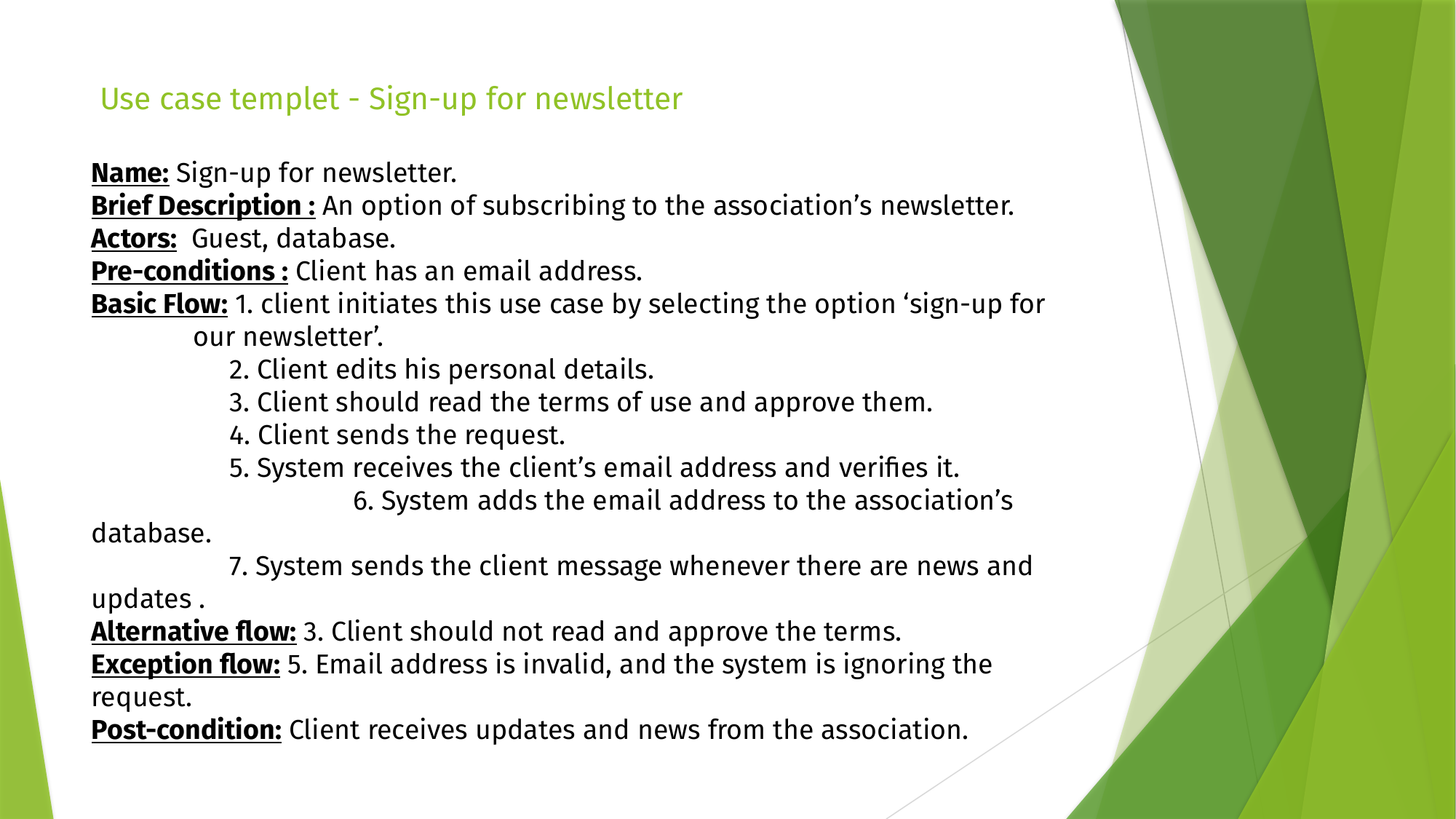

# Use case templet - Sign-up for newsletter
Name: Sign-up for newsletter.
Brief Description : An option of subscribing to the association’s newsletter.
Actors:  Guest, database.
Pre-conditions : Client has an email address.
Basic Flow: 1. client initiates this use case by selecting the option ‘sign-up for                     our newsletter’.
                   2. Client edits his personal details.
                   3. Client should read the terms of use and approve them.
                   4. Client sends the request.
                   5. System receives the client’s email address and verifies it.
		      6. System adds the email address to the association’s database.
                   7. System sends the client message whenever there are news and updates .
Alternative flow: 3. Client should not read and approve the terms.
Exception flow: 5. Email address is invalid, and the system is ignoring the request.
Post-condition: Client receives updates and news from the association.